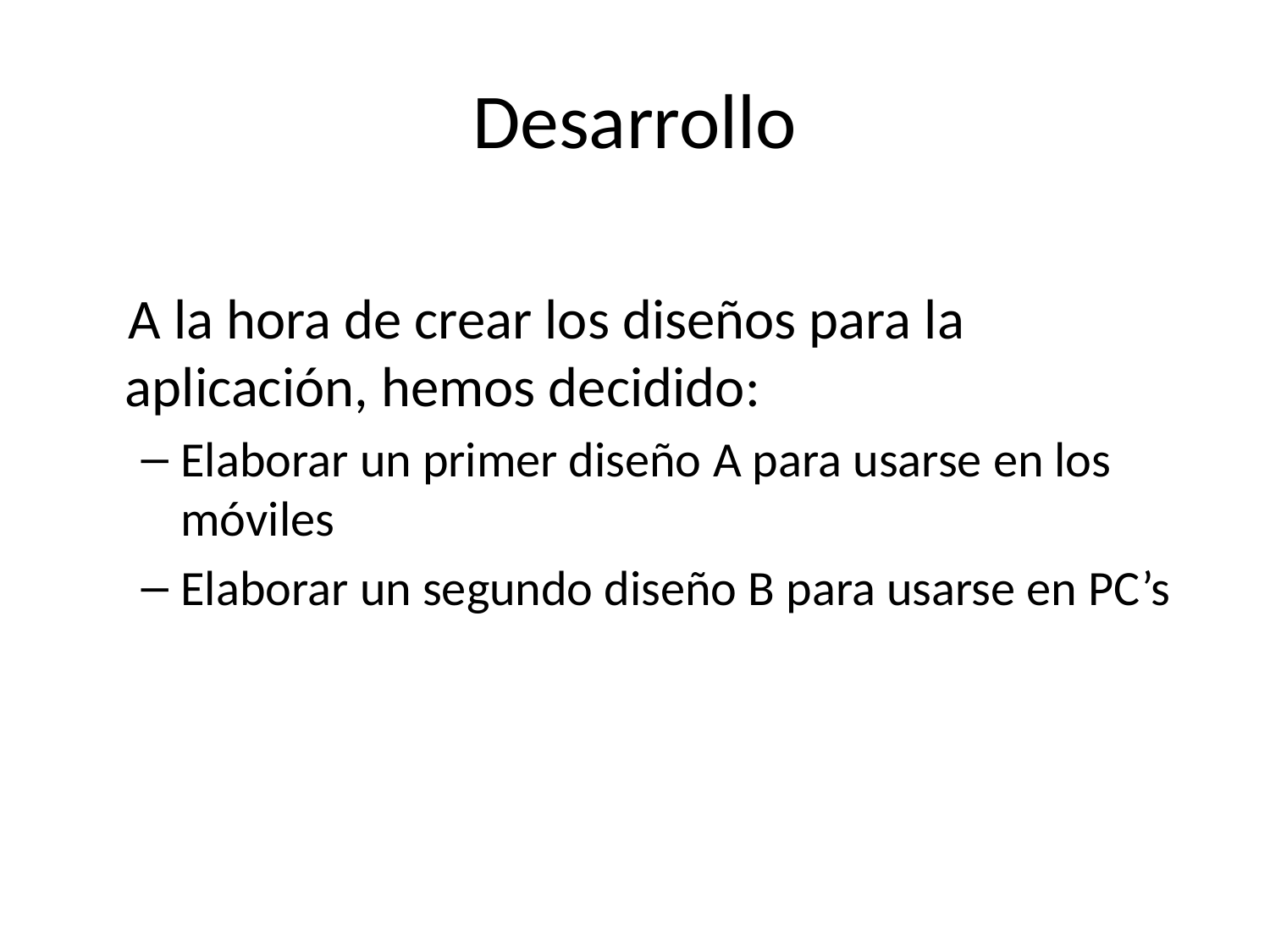

# Desarrollo
    A la hora de crear los diseños para la aplicación, hemos decidido:
Elaborar un primer diseño A para usarse en los    móviles
Elaborar un segundo diseño B para usarse en PC’s